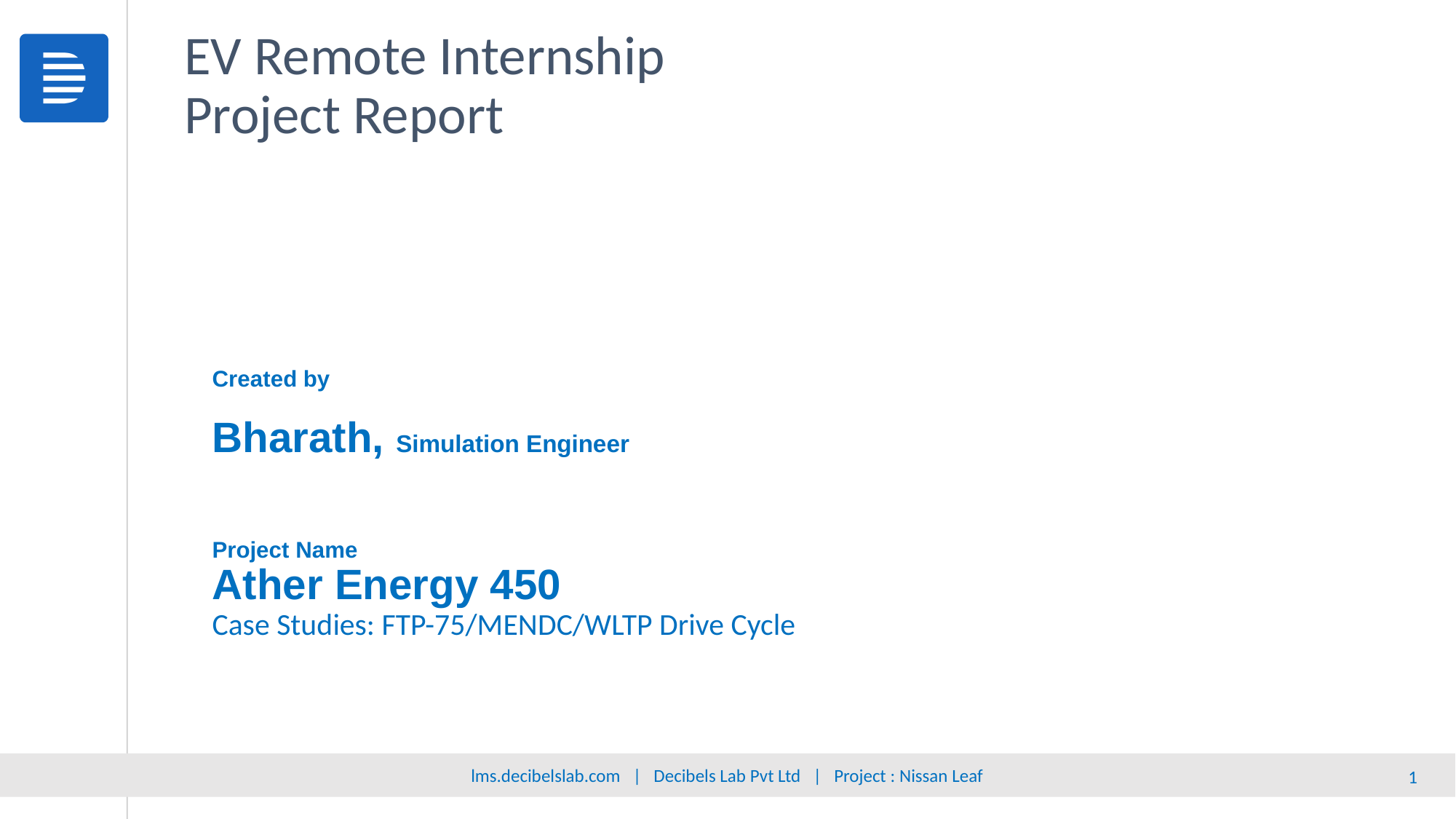

# EV Remote Internship Project Report

Created by

Bharath, Simulation Engineer

Project Name
Ather Energy 450
Case Studies: FTP-75/MENDC/WLTP Drive Cycle

lms.decibelslab.com   |   Decibels Lab Pvt Ltd   |   Project : Nissan Leaf
1